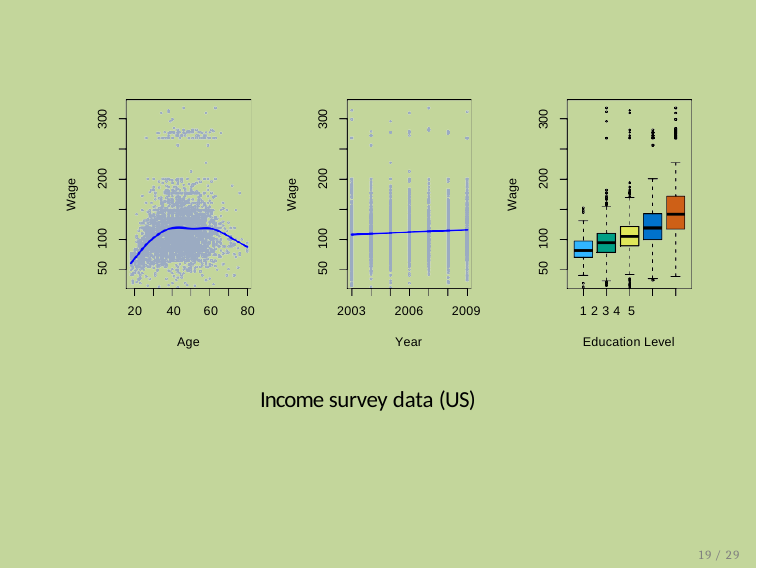

300
300
300
200
200
200
Wage
Wage
Wage
100
100
100
50
50
50
20	40	60	80
2003
2006
2009
1 2 3 4 5
Age
Year
Education Level
Income survey data (US)
19 / 29